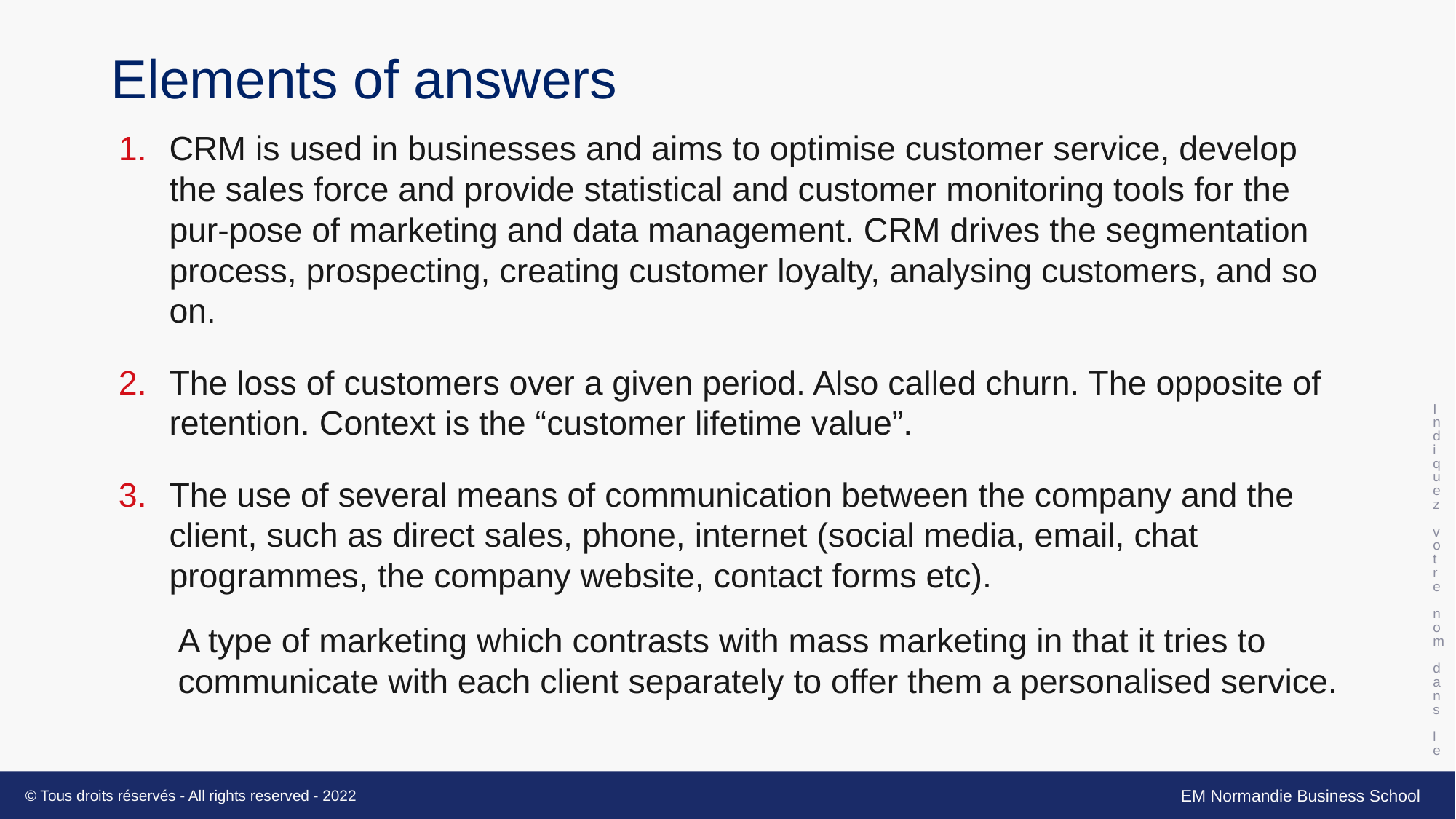

# Elements of answers
Indiquez votre nom dans le pied de page
CRM is used in businesses and aims to optimise customer service, develop the sales force and provide statistical and customer monitoring tools for the pur-pose of marketing and data management. CRM drives the segmentation process, prospecting, creating customer loyalty, analysing customers, and so on.
The loss of customers over a given period. Also called churn. The opposite of retention. Context is the “customer lifetime value”.
The use of several means of communication between the company and the client, such as direct sales, phone, internet (social media, email, chat programmes, the company website, contact forms etc).
A type of marketing which contrasts with mass marketing in that it tries to communicate with each client separately to offer them a personalised service.